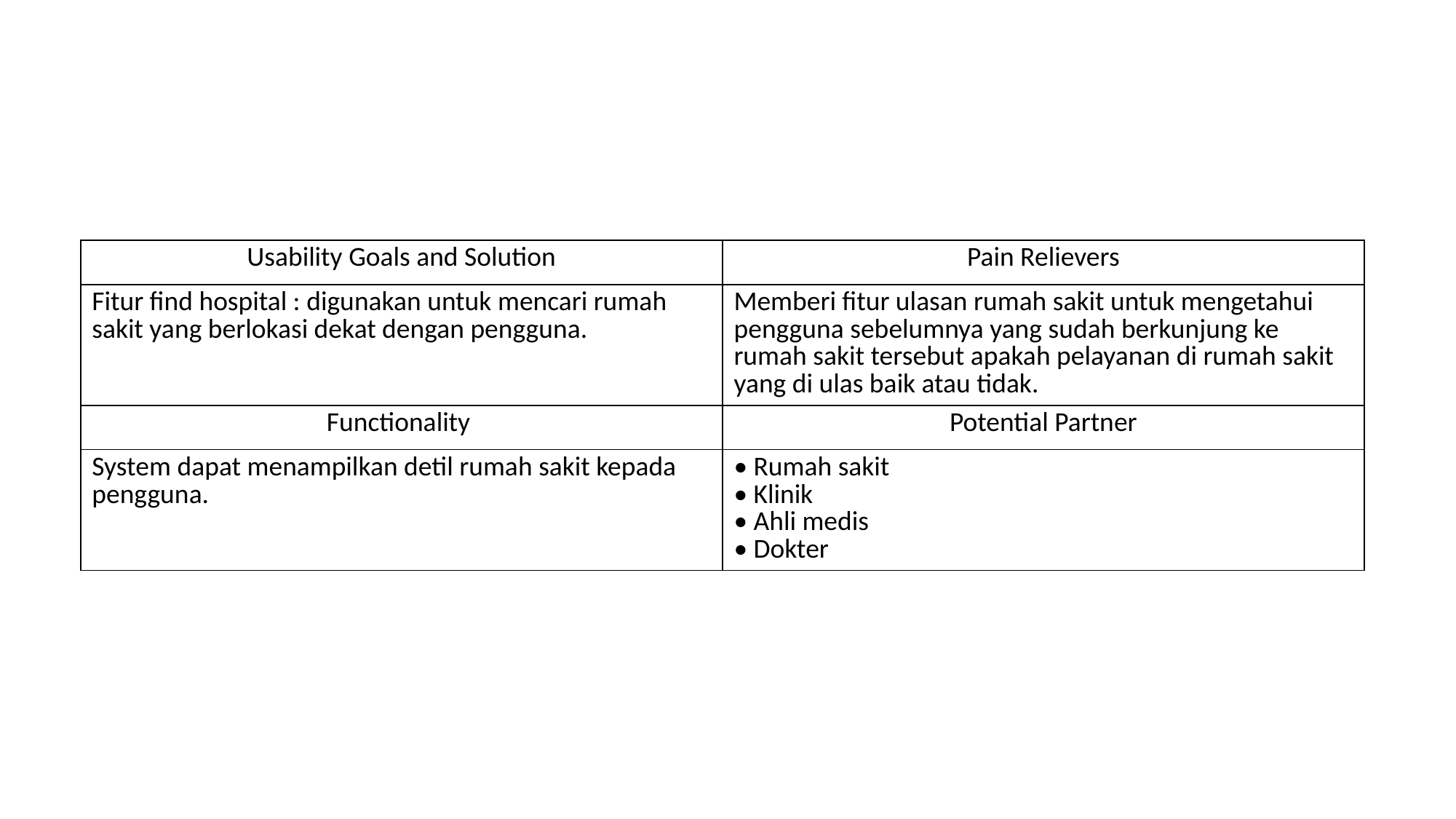

| Usability Goals and Solution | Pain Relievers |
| --- | --- |
| Fitur find hospital : digunakan untuk mencari rumah sakit yang berlokasi dekat dengan pengguna. | Memberi fitur ulasan rumah sakit untuk mengetahui pengguna sebelumnya yang sudah berkunjung ke rumah sakit tersebut apakah pelayanan di rumah sakit yang di ulas baik atau tidak. |
| Functionality | Potential Partner |
| System dapat menampilkan detil rumah sakit kepada pengguna. | • Rumah sakit • Klinik • Ahli medis • Dokter |